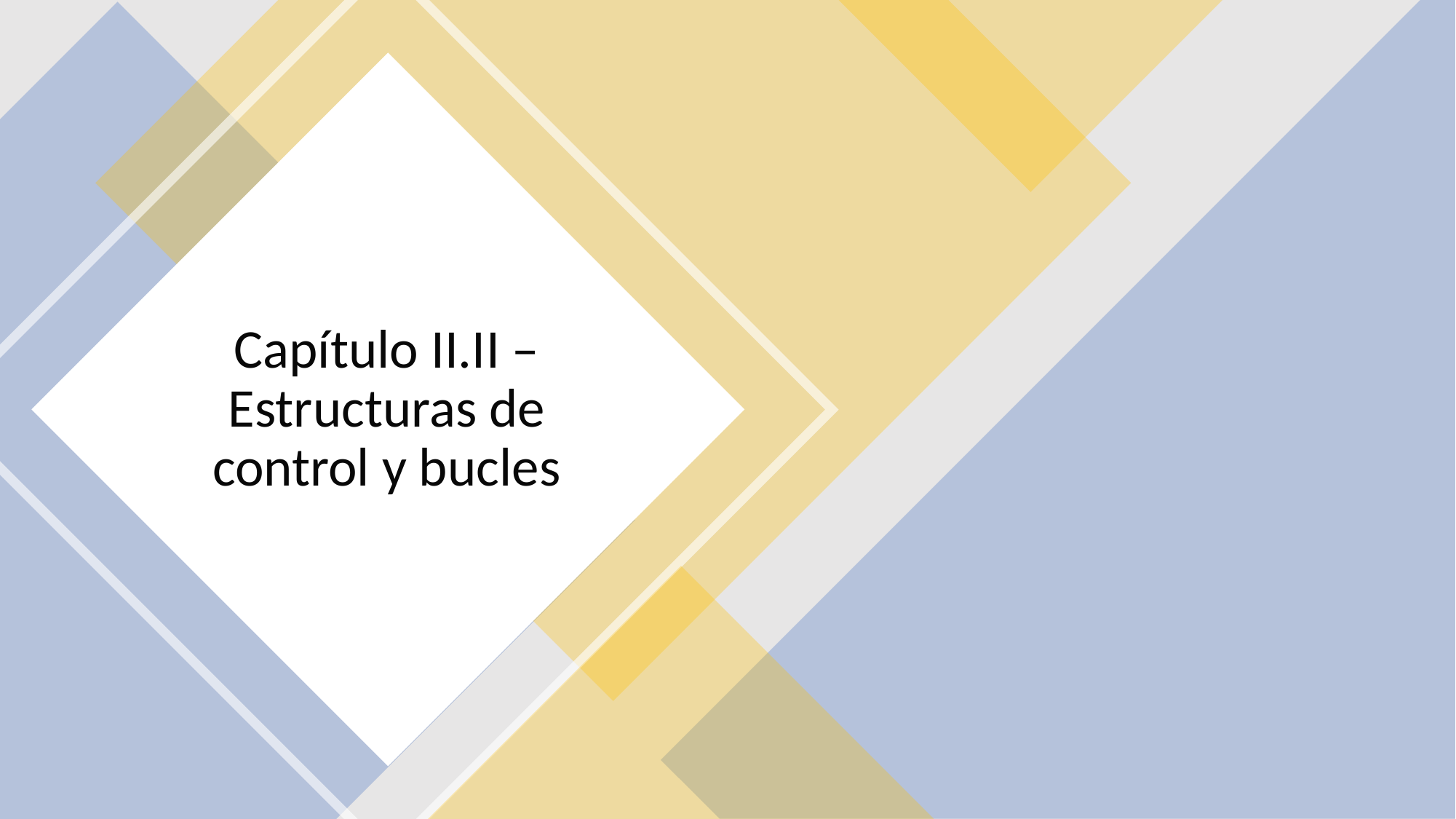

# Capítulo II.II – Estructuras de control y bucles